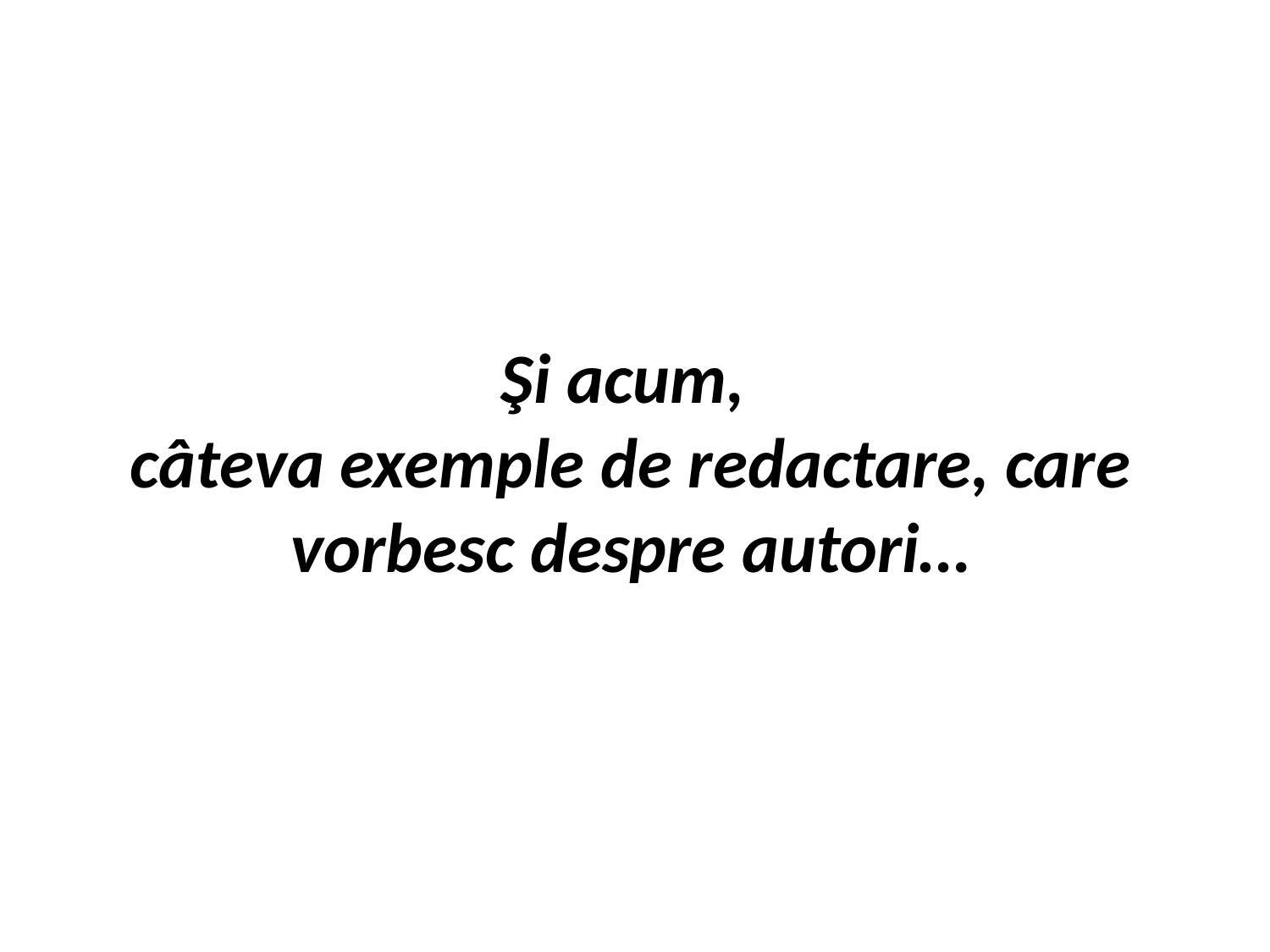

Şi acum,
câteva exemple de redactare, care vorbesc despre autori…